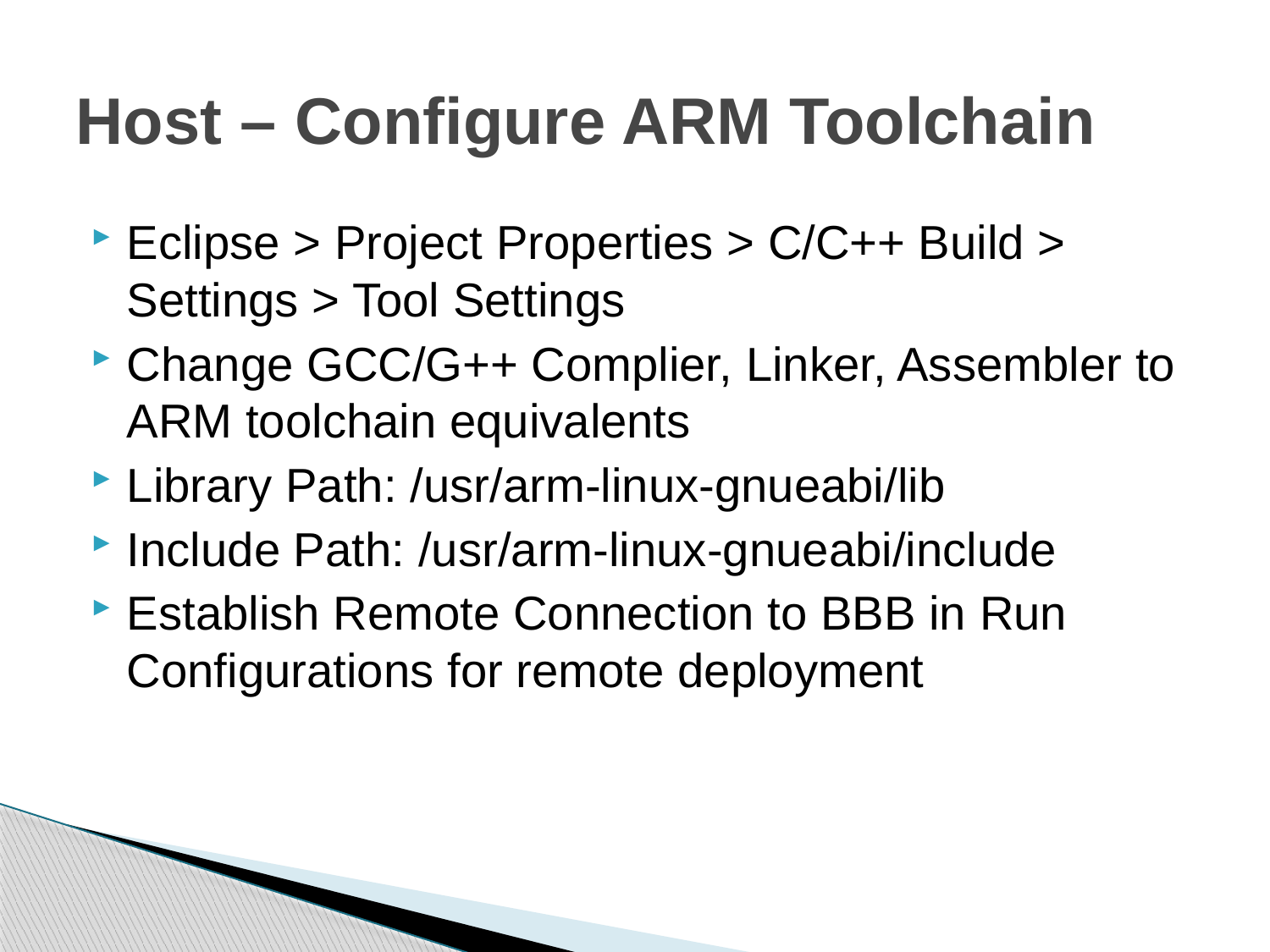

# Host – Configure ARM Toolchain
Eclipse > Project Properties > C/C++ Build > Settings > Tool Settings
Change GCC/G++ Complier, Linker, Assembler to ARM toolchain equivalents
Library Path: /usr/arm-linux-gnueabi/lib
Include Path: /usr/arm-linux-gnueabi/include
Establish Remote Connection to BBB in Run Configurations for remote deployment